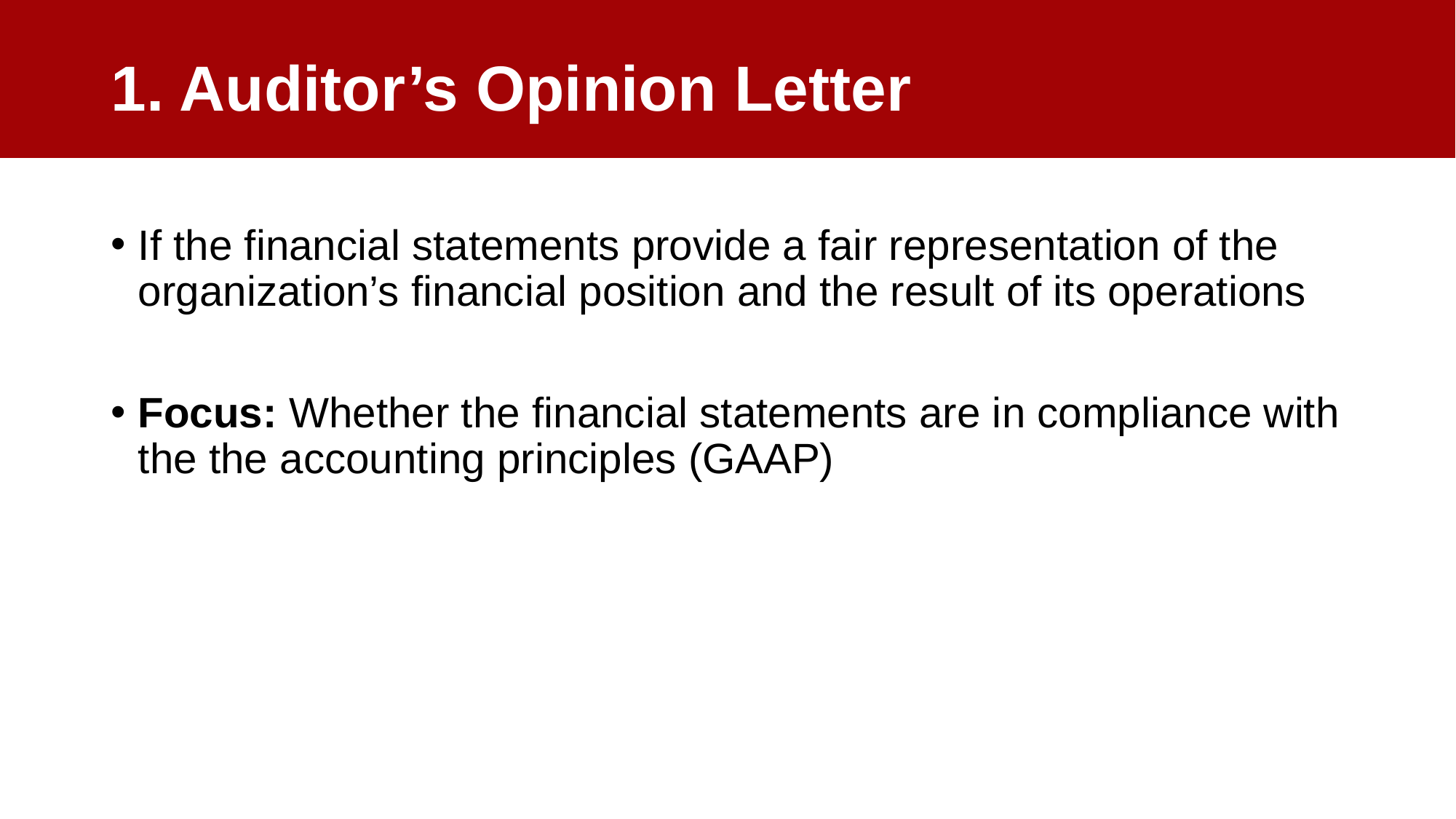

1. Auditor’s Opinion Letter
# 1. Auditor’s Opinion Letter
If the financial statements provide a fair representation of the organization’s financial position and the result of its operations

Focus: Whether the financial statements are in compliance with the the accounting principles (GAAP)